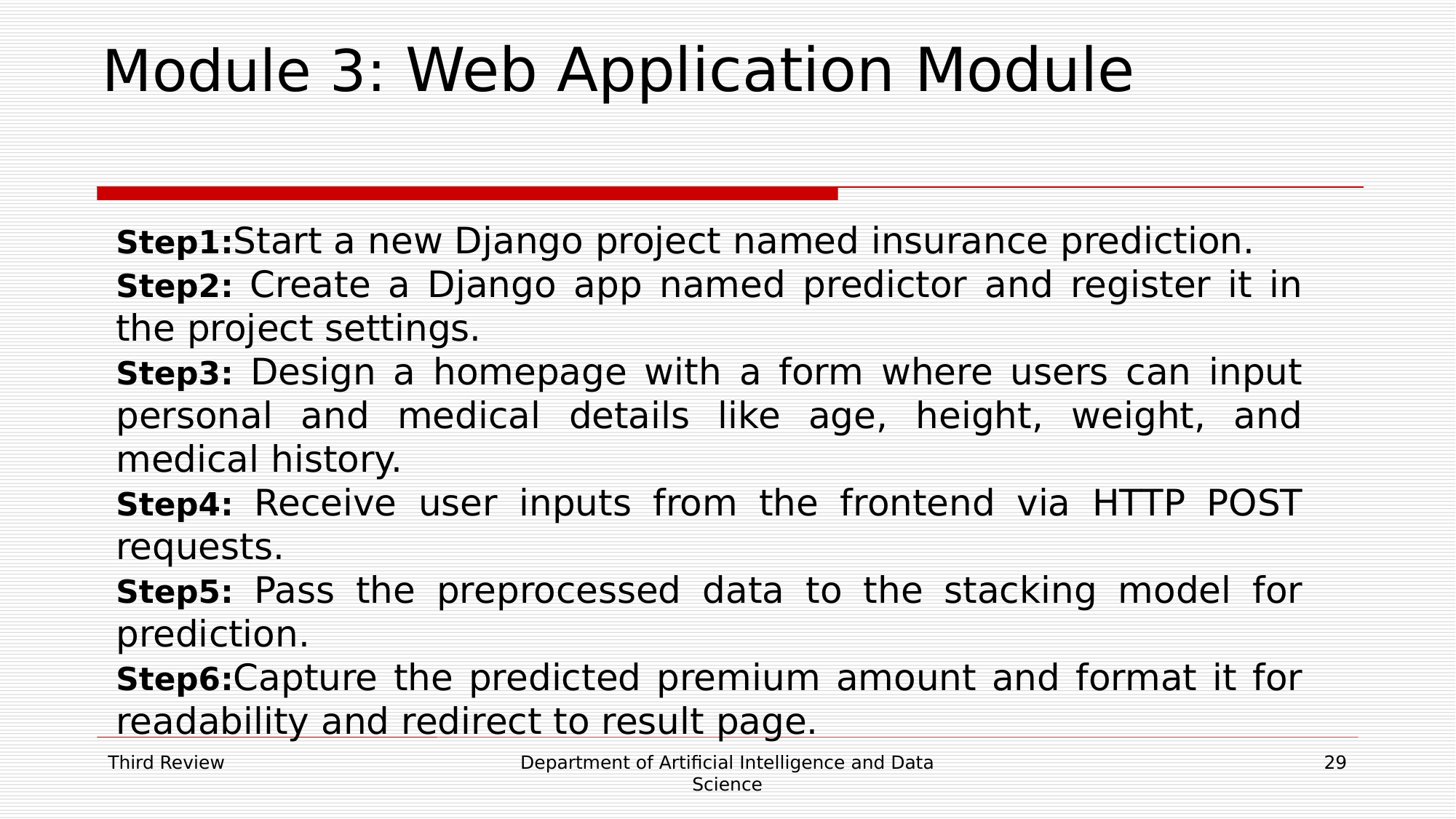

# Module 3: Web Application Module
Step1:Start a new Django project named insurance prediction.
Step2: Create a Django app named predictor and register it in the project settings.
Step3: Design a homepage with a form where users can input personal and medical details like age, height, weight, and medical history.
Step4: Receive user inputs from the frontend via HTTP POST requests.
Step5: Pass the preprocessed data to the stacking model for prediction.
Step6:Capture the predicted premium amount and format it for readability and redirect to result page.

Third Review
Department of Artificial Intelligence and Data Science
29